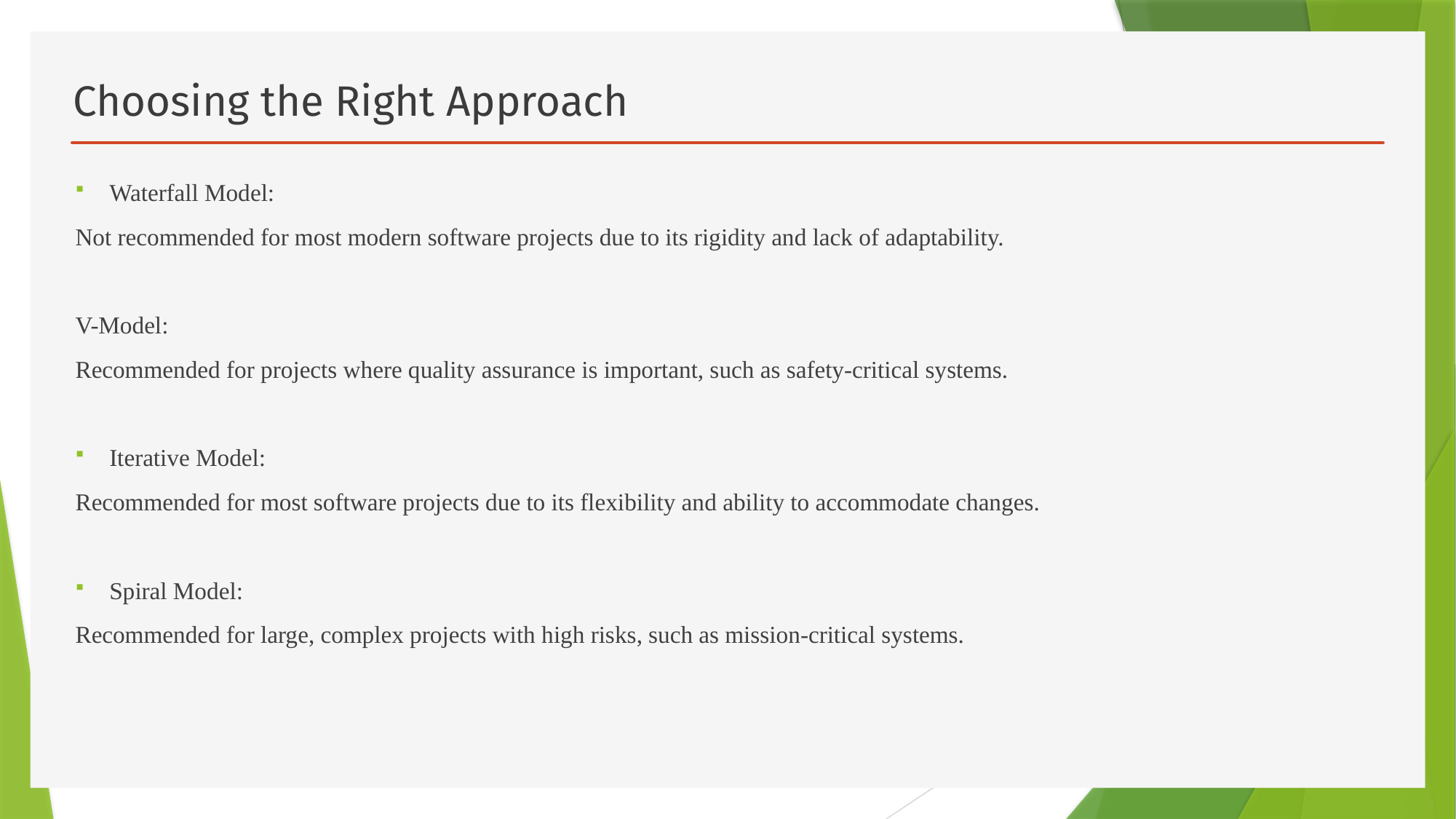

# Choosing the Right Approach
Waterfall Model:
Not recommended for most modern software projects due to its rigidity and lack of adaptability.

V-Model:
Recommended for projects where quality assurance is important, such as safety-critical systems.

Iterative Model:
Recommended for most software projects due to its flexibility and ability to accommodate changes.

Spiral Model:
Recommended for large, complex projects with high risks, such as mission-critical systems.